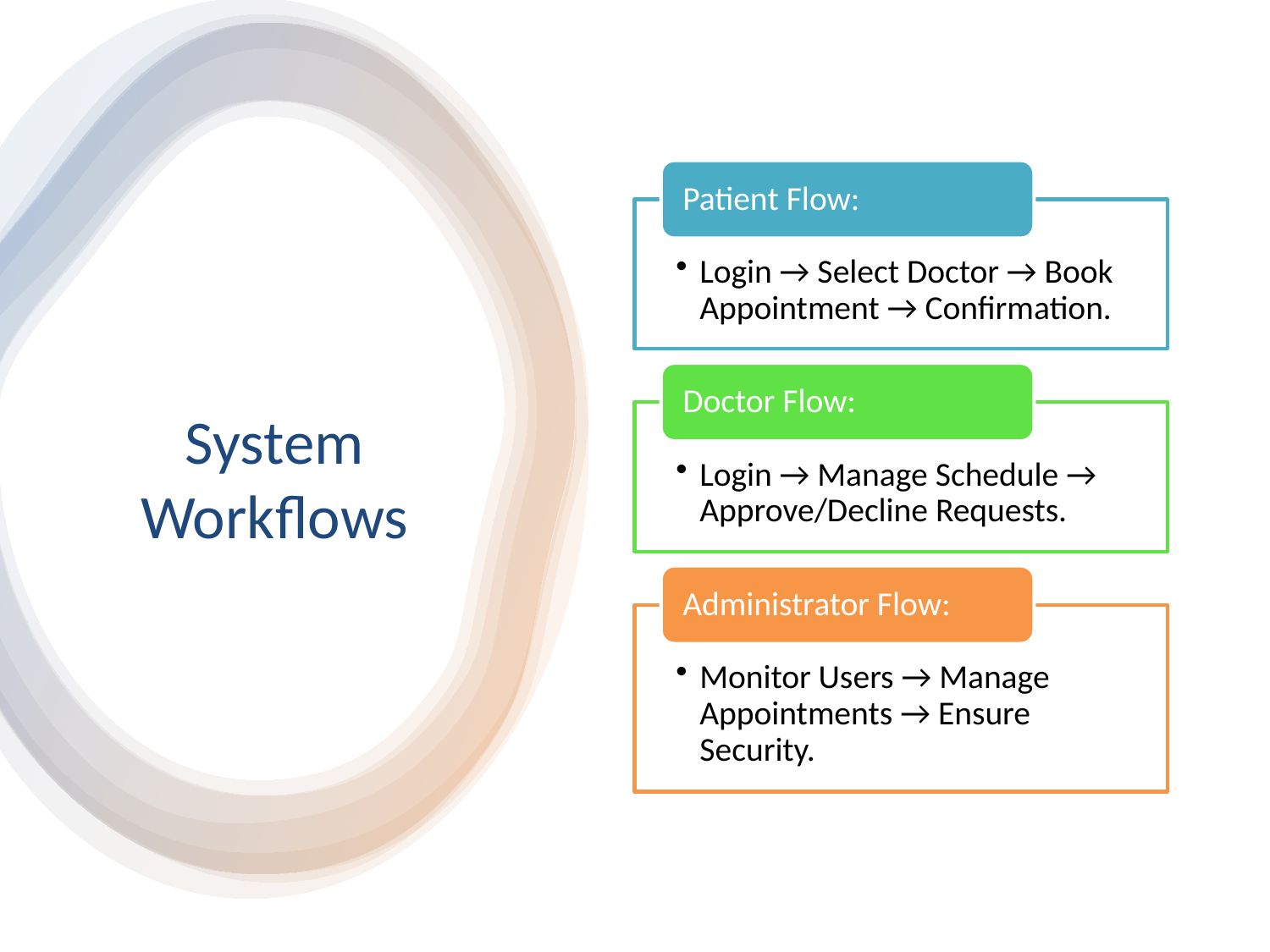

Login → Select Doctor → Book Appointment → Confirmation.
Patient Flow:
Login → Manage Schedule → Approve/Decline Requests.
Doctor Flow:
Monitor Users → Manage Appointments → Ensure Security.
Administrator Flow:
# System Workflows